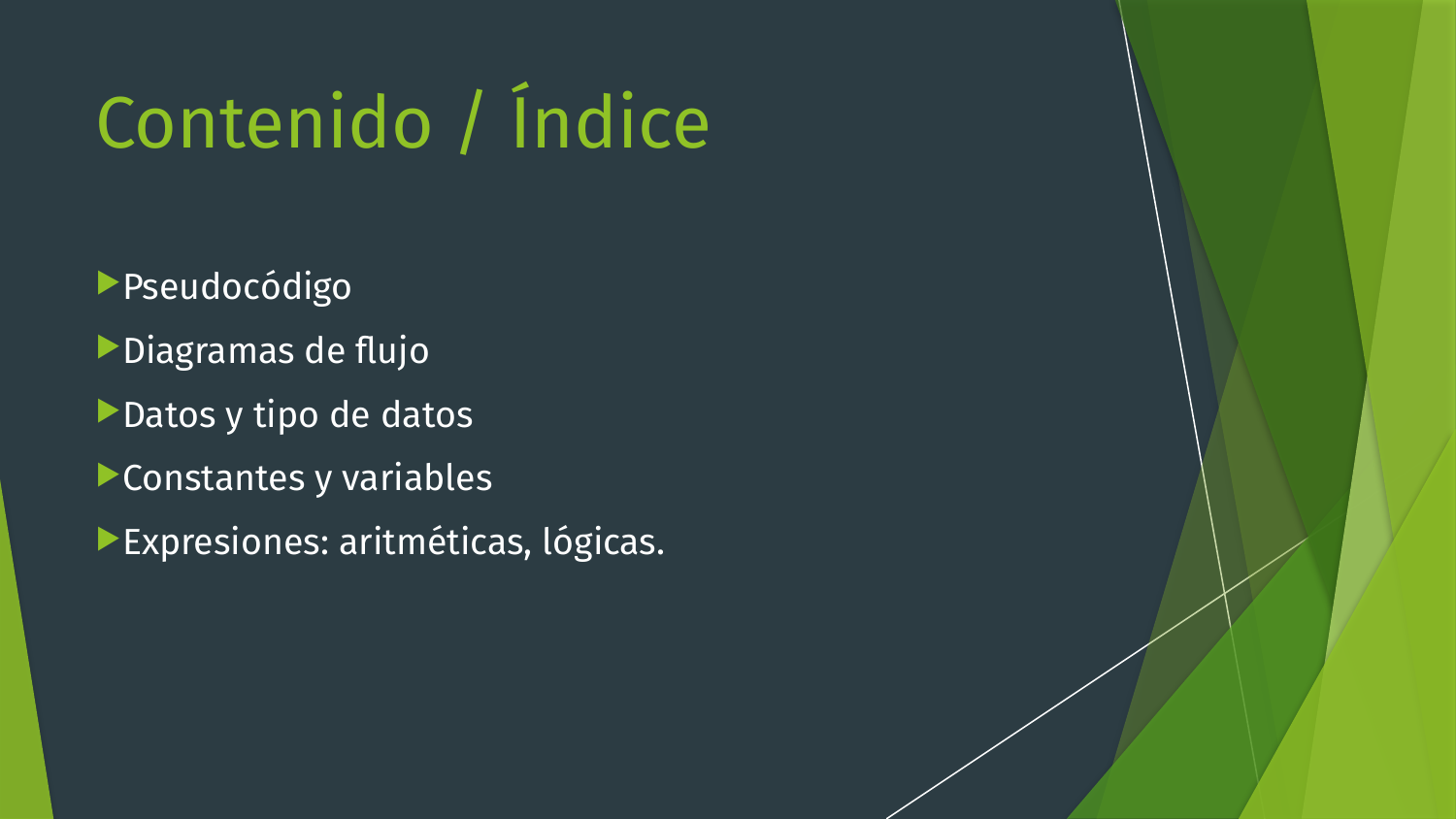

Contenido / Índice
Pseudocódigo
Diagramas de flujo
Datos y tipo de datos
Constantes y variables
Expresiones: aritméticas, lógicas.